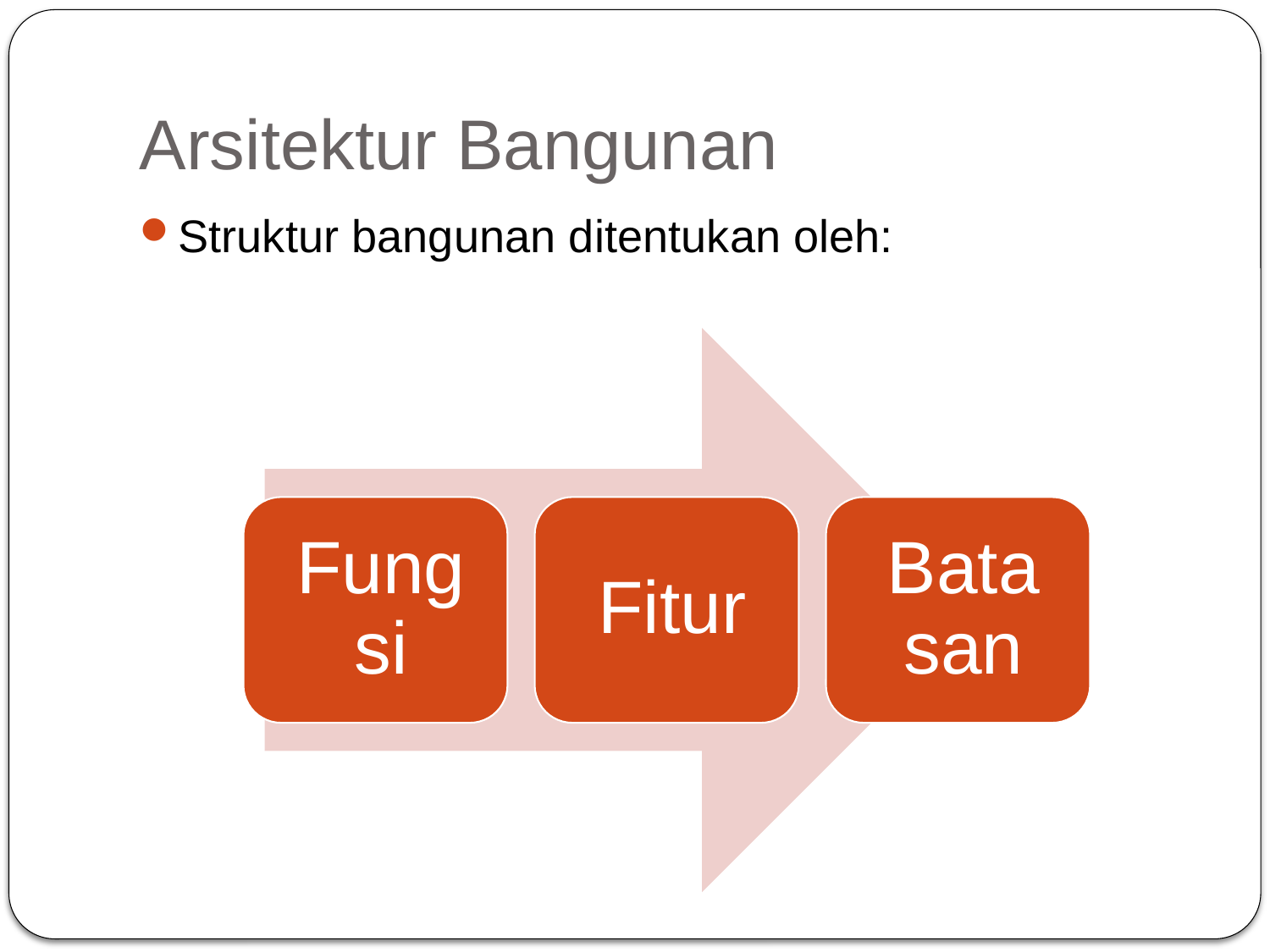

# Arsitektur Bangunan
Struktur bangunan ditentukan oleh:

Fungsi
Fitur
Batasan